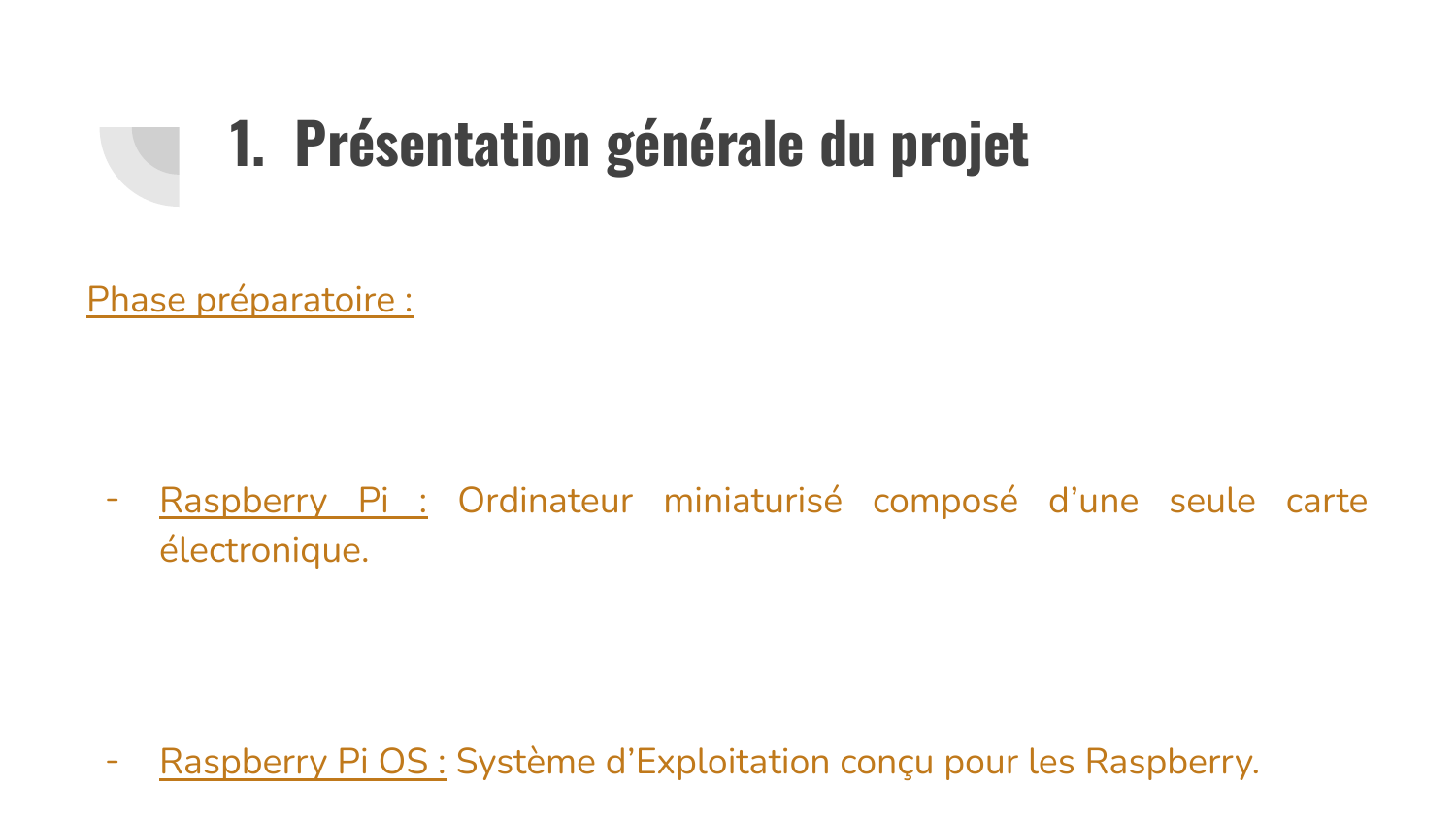

# Présentation générale du projet
Phase préparatoire :

Raspberry Pi : Ordinateur miniaturisé composé d’une seule carte électronique.

Raspberry Pi OS : Système d’Exploitation conçu pour les Raspberry.